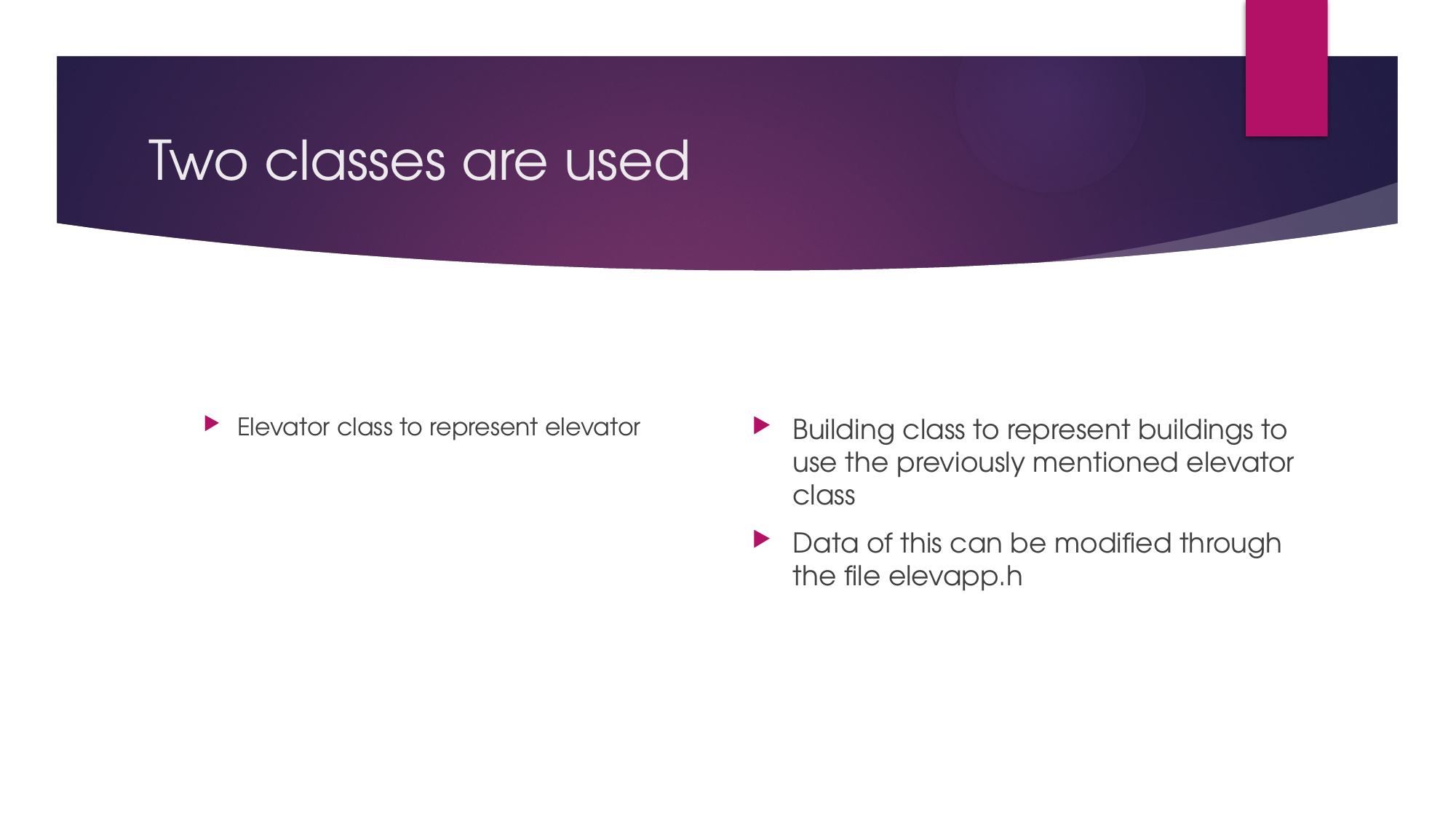

# Two classes are used

Elevator class to represent elevator

Building class to represent buildings to use the previously mentioned elevator class
Data of this can be modified through the file elevapp.h